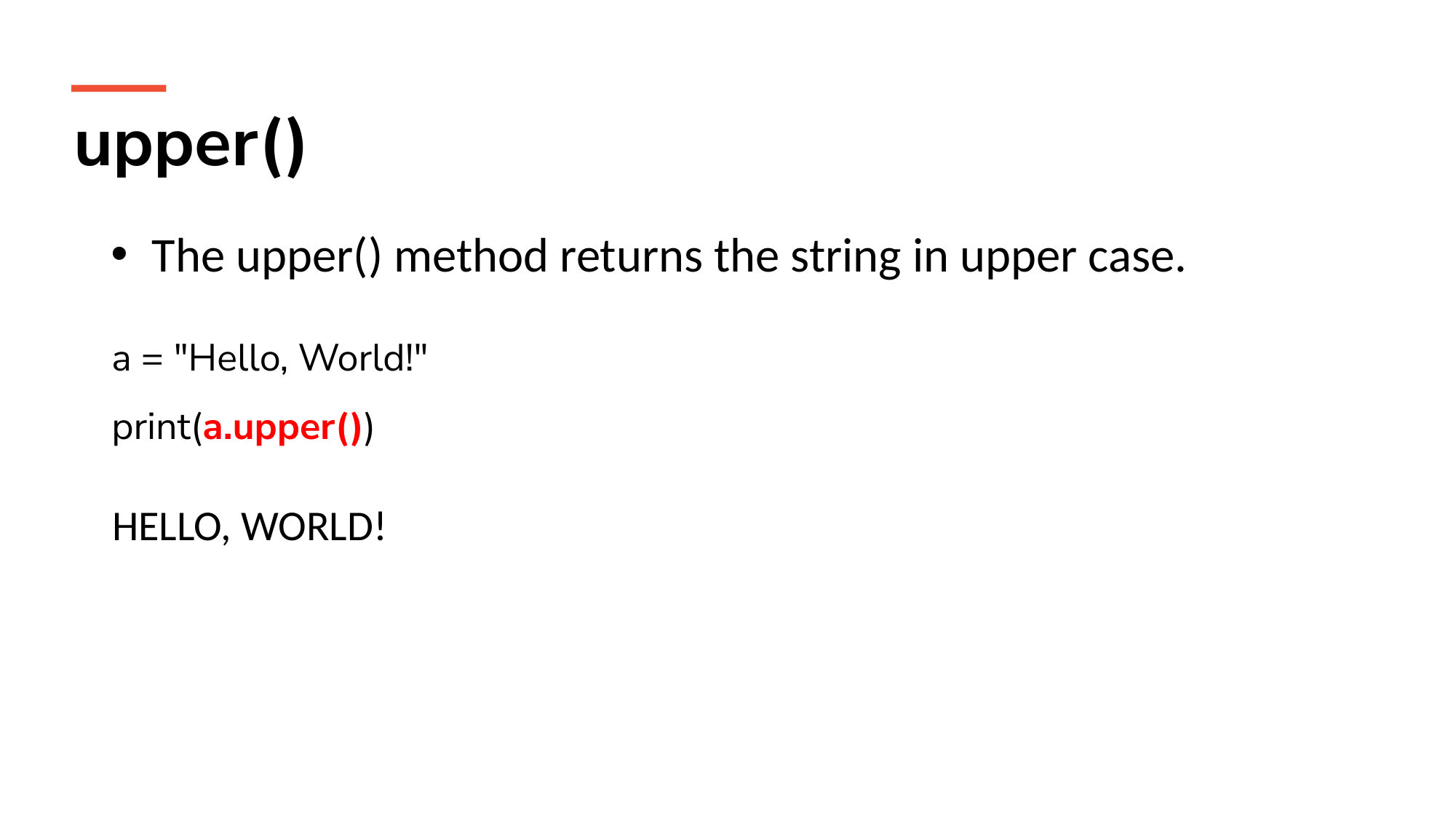

upper()
The upper() method returns the string in upper case.
a = "Hello, World!"
print(a.upper())

HELLO, WORLD!